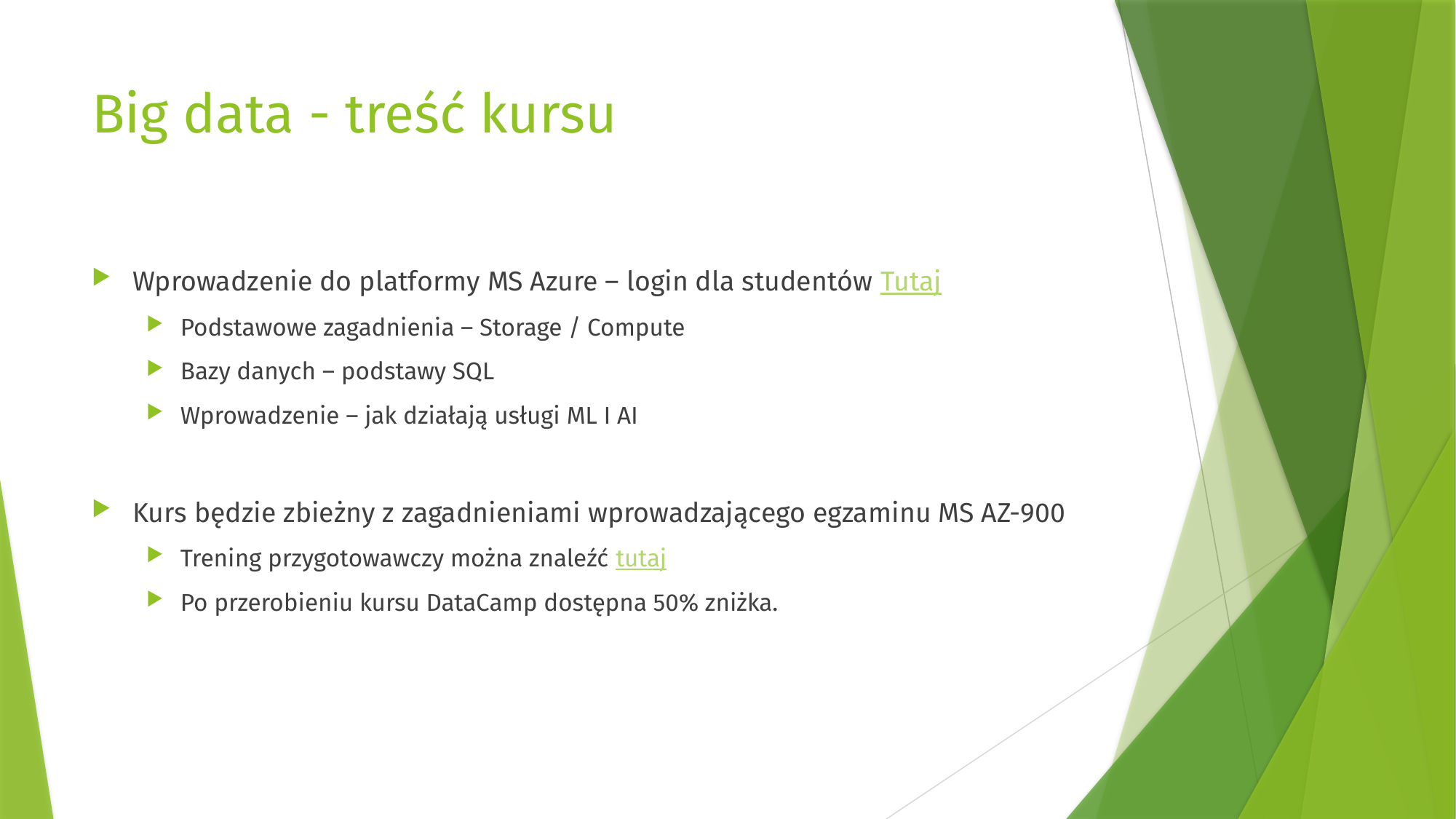

# Big data - treść kursu
Wprowadzenie do platformy MS Azure – login dla studentów Tutaj
Podstawowe zagadnienia – Storage / Compute
Bazy danych – podstawy SQL
Wprowadzenie – jak działają usługi ML I AI

Kurs będzie zbieżny z zagadnieniami wprowadzającego egzaminu MS AZ-900
Trening przygotowawczy można znaleźć tutaj
Po przerobieniu kursu DataCamp dostępna 50% zniżka.